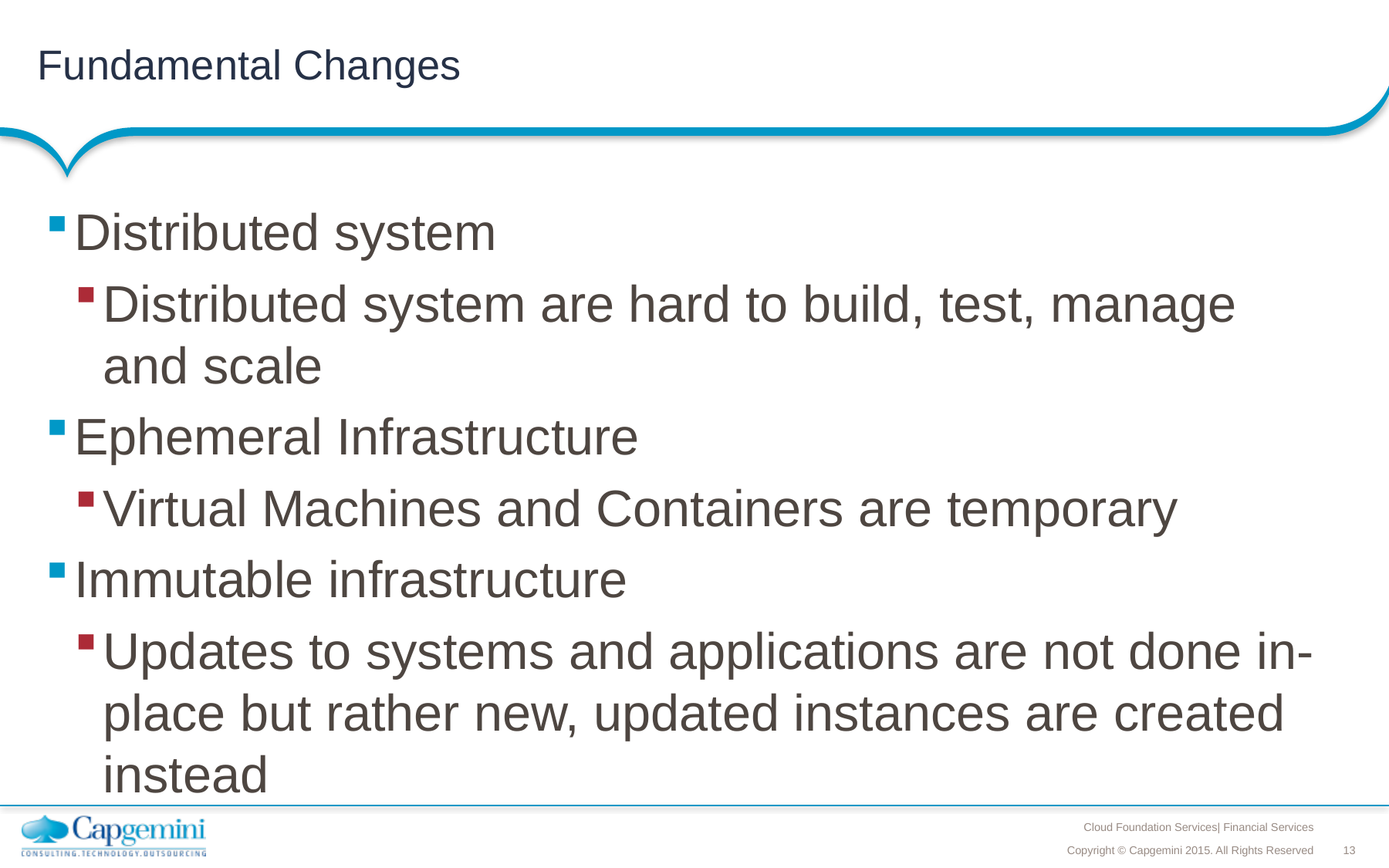

# Fundamental Changes
Distributed system
Distributed system are hard to build, test, manage and scale
Ephemeral Infrastructure
Virtual Machines and Containers are temporary
Immutable infrastructure
Updates to systems and applications are not done in-place but rather new, updated instances are created instead